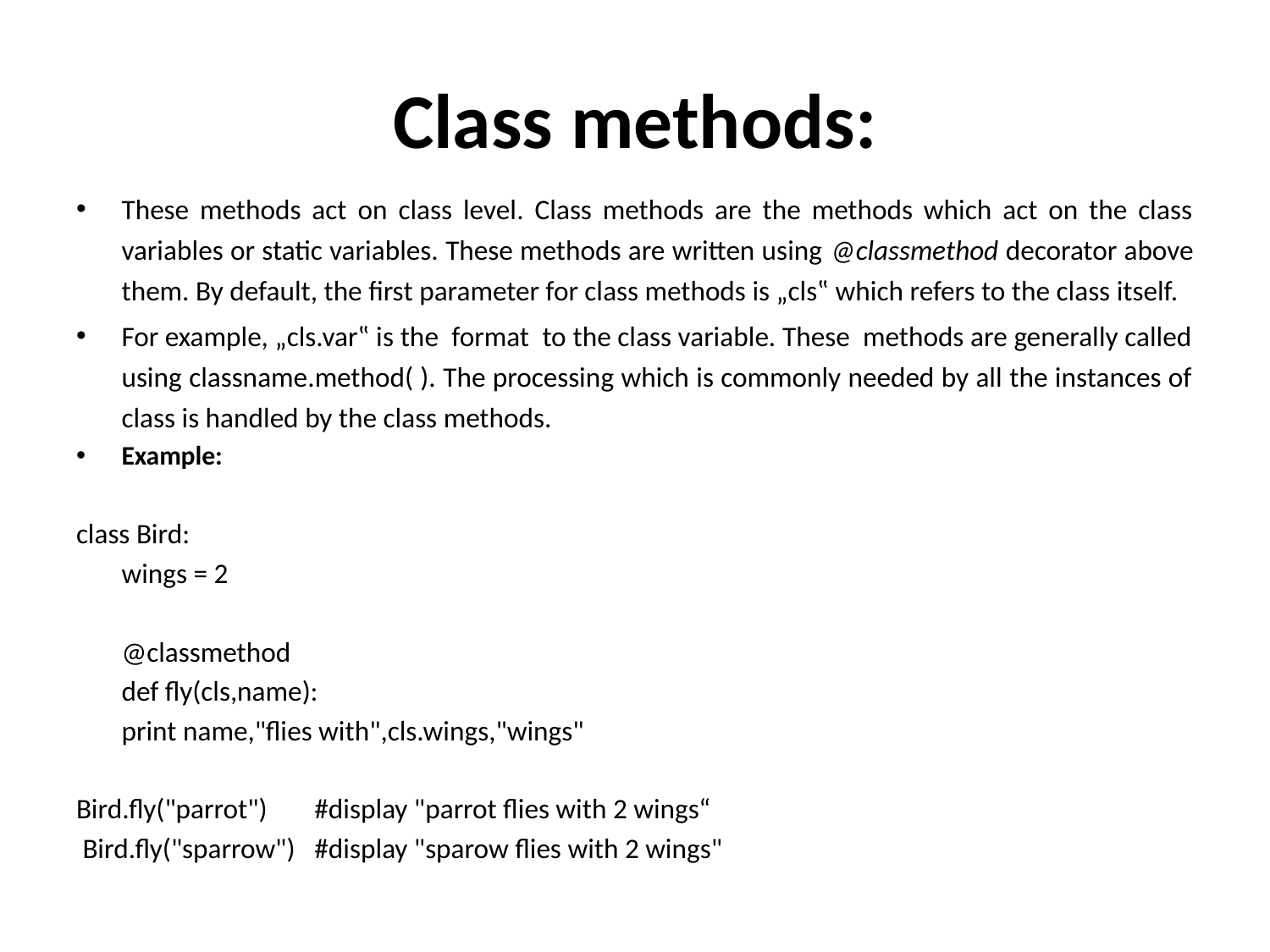

# Class methods:
These methods act on class level. Class methods are the methods which act on the class variables or static variables. These methods are written using @classmethod decorator above them. By default, the first parameter for class methods is „cls‟ which refers to the class itself.
For example, „cls.var‟ is the  format  to the class variable. These  methods are generally called using classname.method( ). The processing which is commonly needed by all the instances of class is handled by the class methods.
Example:

class Bird:
	wings = 2

	@classmethod
	def fly(cls,name):
		print name,"flies with",cls.wings,"wings"

Bird.fly("parrot") 	#display "parrot flies with 2 wings“
 Bird.fly("sparrow") 	#display "sparow flies with 2 wings"